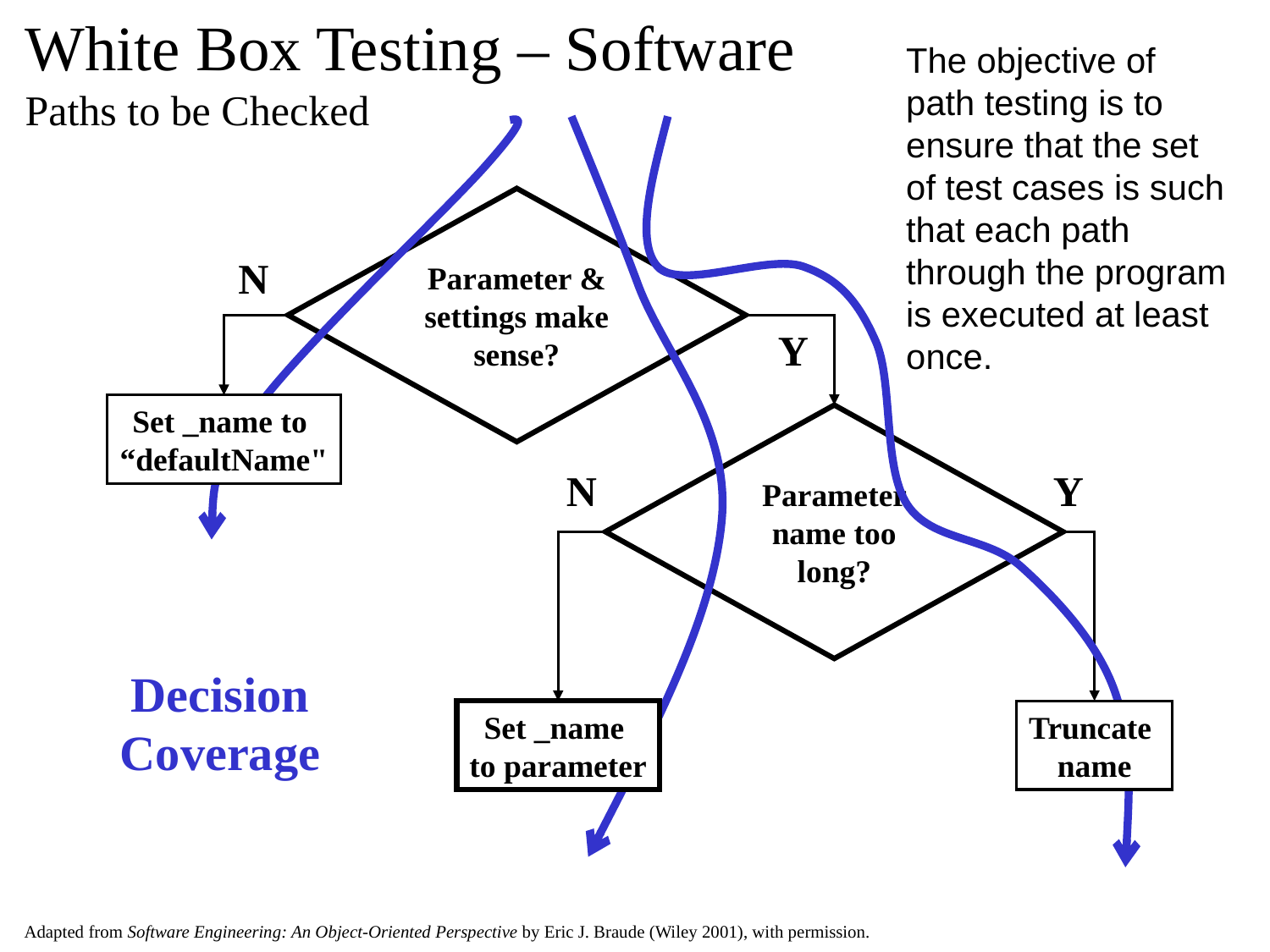

# White Box Testing – Software Paths to be Checked
The objective of path testing is to ensure that the set of test cases is such that each path through the program is executed at least once.

Parameter & settings make
sense?
N
Y
Set _name to
“defaultName"
Parameter name too long?
N
Y
Decision Coverage
Set _name
to parameter
Truncate
name
Adapted from Software Engineering: An Object-Oriented Perspective by Eric J. Braude (Wiley 2001), with permission.